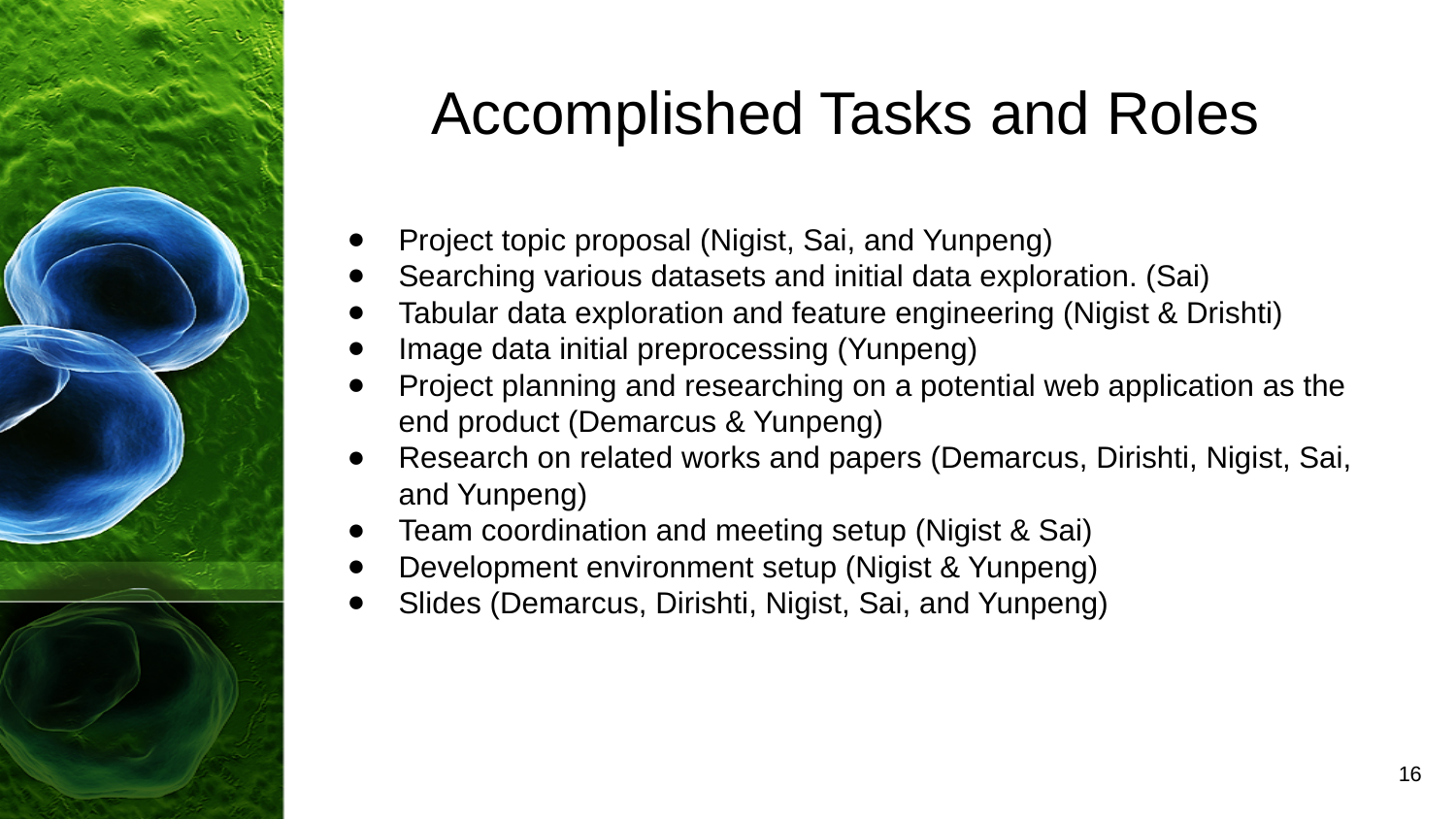

# Accomplished Tasks and Roles
Project topic proposal (Nigist, Sai, and Yunpeng)
Searching various datasets and initial data exploration. (Sai)
Tabular data exploration and feature engineering (Nigist & Drishti)
Image data initial preprocessing (Yunpeng)
Project planning and researching on a potential web application as the end product (Demarcus & Yunpeng)
Research on related works and papers (Demarcus, Dirishti, Nigist, Sai, and Yunpeng)
Team coordination and meeting setup (Nigist & Sai)
Development environment setup (Nigist & Yunpeng)
Slides (Demarcus, Dirishti, Nigist, Sai, and Yunpeng)

16